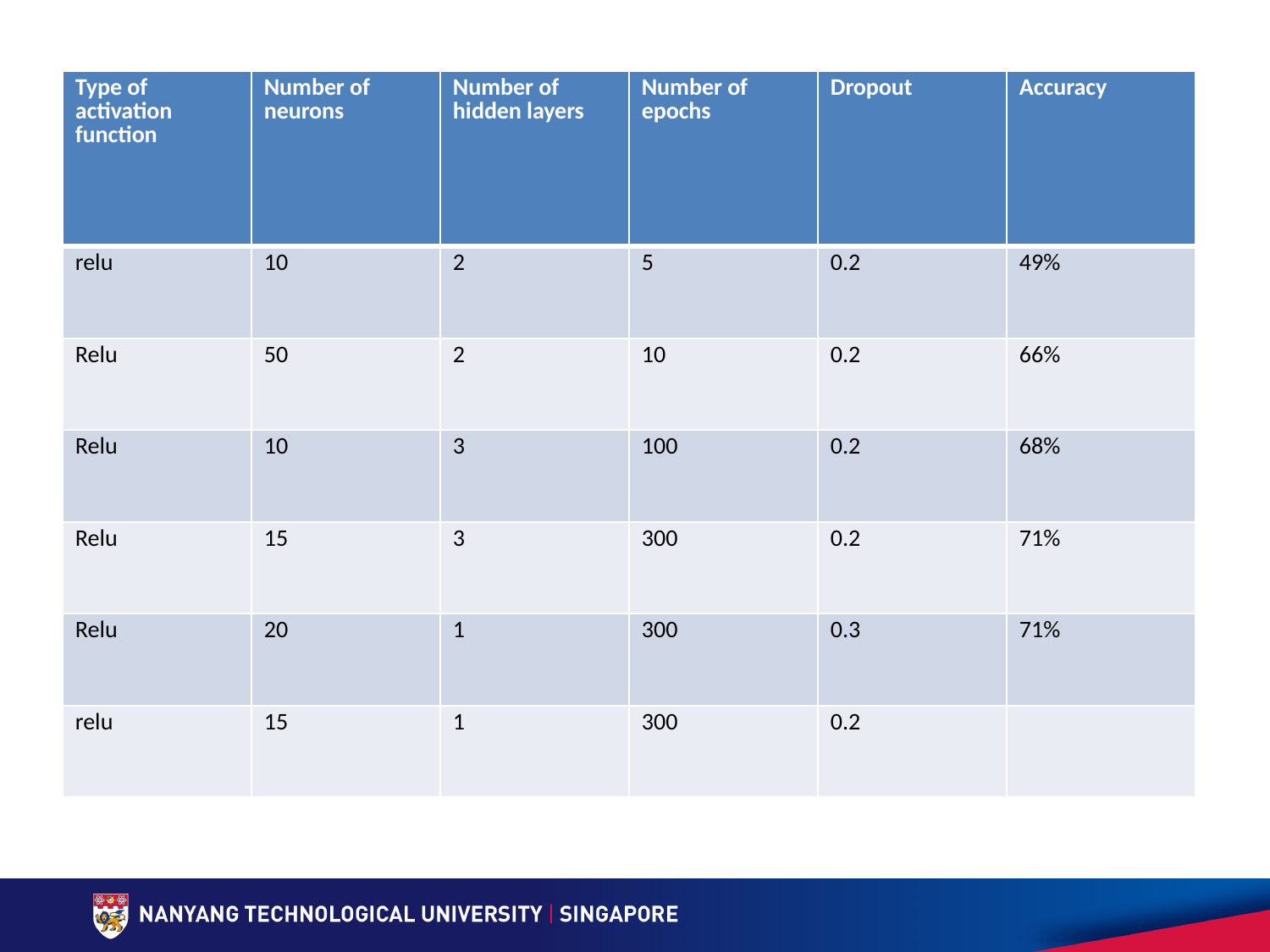

| Type of activation function | Number of neurons | Number of hidden layers | Number of epochs | Dropout | Accuracy |
| --- | --- | --- | --- | --- | --- |
| relu | 10 | 2 | 5 | 0.2 | 49% |
| Relu | 50 | 2 | 10 | 0.2 | 66% |
| Relu | 10 | 3 | 100 | 0.2 | 68% |
| Relu | 15 | 3 | 300 | 0.2 | 71% |
| Relu | 20 | 1 | 300 | 0.3 | 71% |
| relu | 15 | 1 | 300 | 0.2 |  |